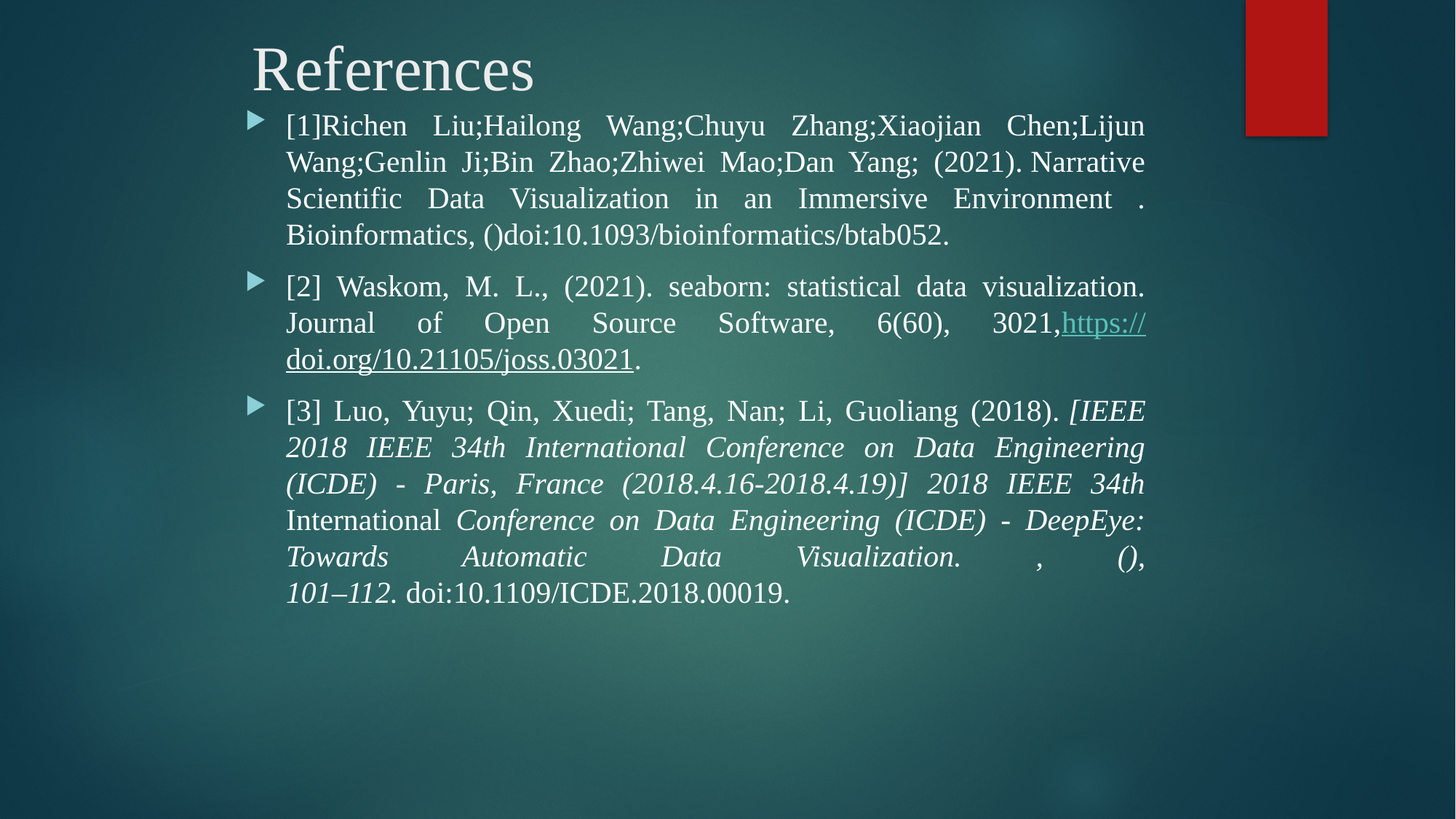

# References
[1]Richen Liu;Hailong Wang;Chuyu Zhang;Xiaojian Chen;Lijun Wang;Genlin Ji;Bin Zhao;Zhiwei Mao;Dan Yang; (2021). Narrative Scientific Data Visualization in an Immersive Environment . Bioinformatics, ()doi:10.1093/bioinformatics/btab052.
[2] Waskom, M. L., (2021). seaborn: statistical data visualization. Journal of Open Source Software, 6(60), 3021,https://doi.org/10.21105/joss.03021.
[3] Luo, Yuyu; Qin, Xuedi; Tang, Nan; Li, Guoliang (2018). [IEEE 2018 IEEE 34th International Conference on Data Engineering (ICDE) - Paris, France (2018.4.16-2018.4.19)] 2018 IEEE 34th International Conference on Data Engineering (ICDE) - DeepEye: Towards Automatic Data Visualization. , (), 101–112. doi:10.1109/ICDE.2018.00019.